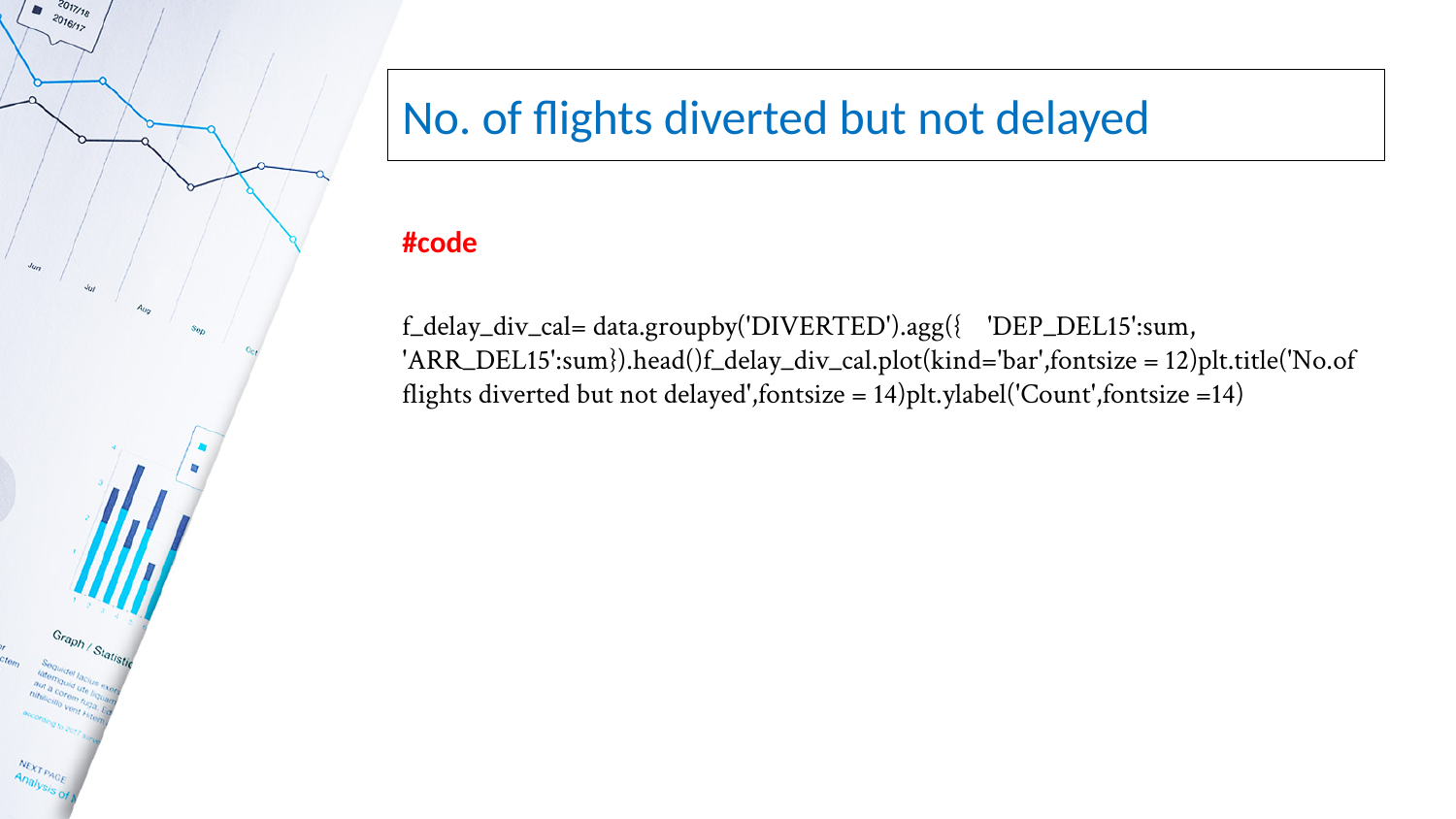

# No. of flights diverted but not delayed
#code

f_delay_div_cal= data.groupby('DIVERTED').agg({    'DEP_DEL15':sum,    'ARR_DEL15':sum}).head()f_delay_div_cal.plot(kind='bar',fontsize = 12)plt.title('No.of flights diverted but not delayed',fontsize = 14)plt.ylabel('Count',fontsize =14)